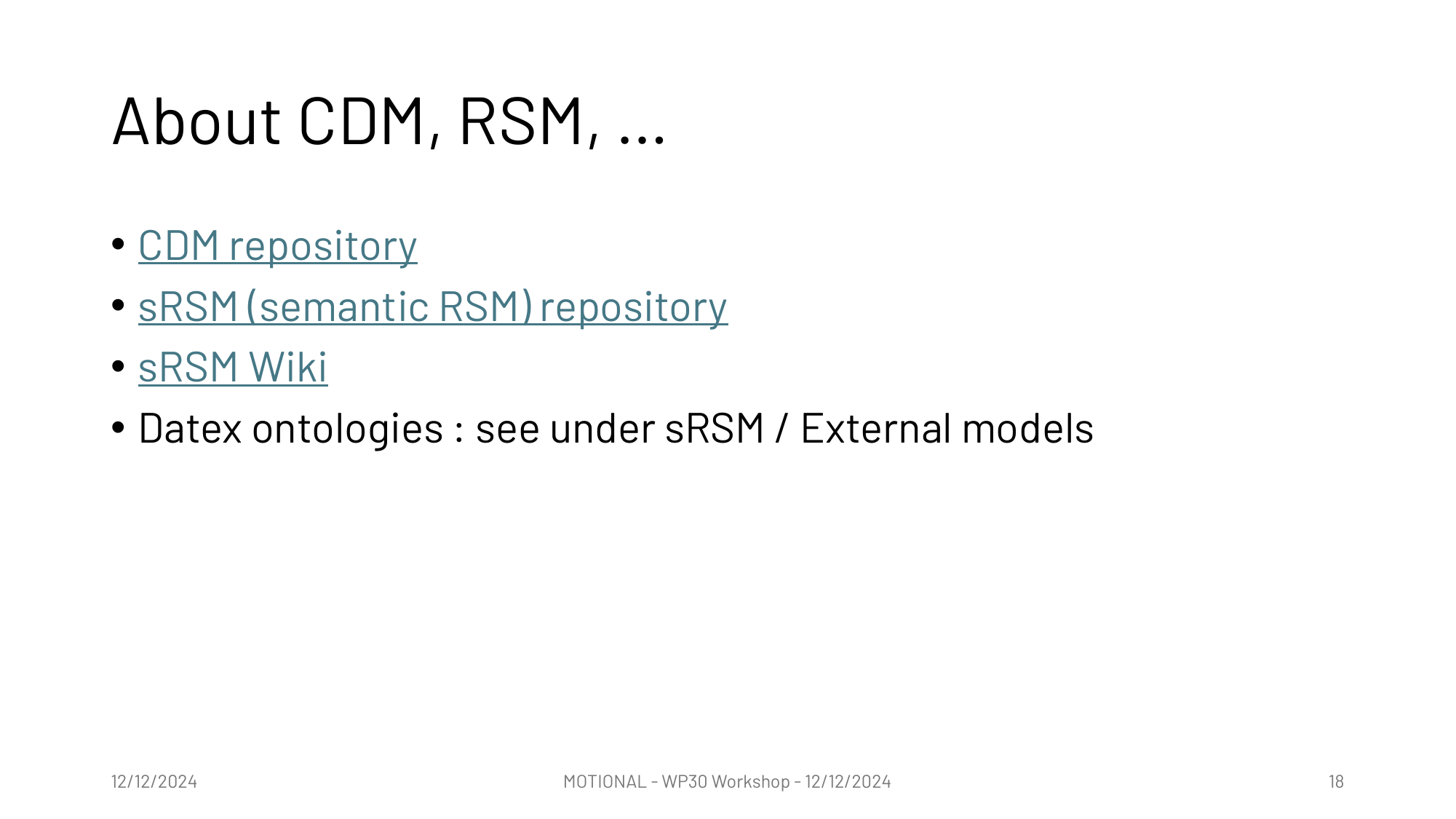

# About CDM, RSM, …
CDM repository
sRSM (semantic RSM) repository
sRSM Wiki
Datex ontologies : see under sRSM / External models
12/12/2024
MOTIONAL - WP30 Workshop - 12/12/2024
18